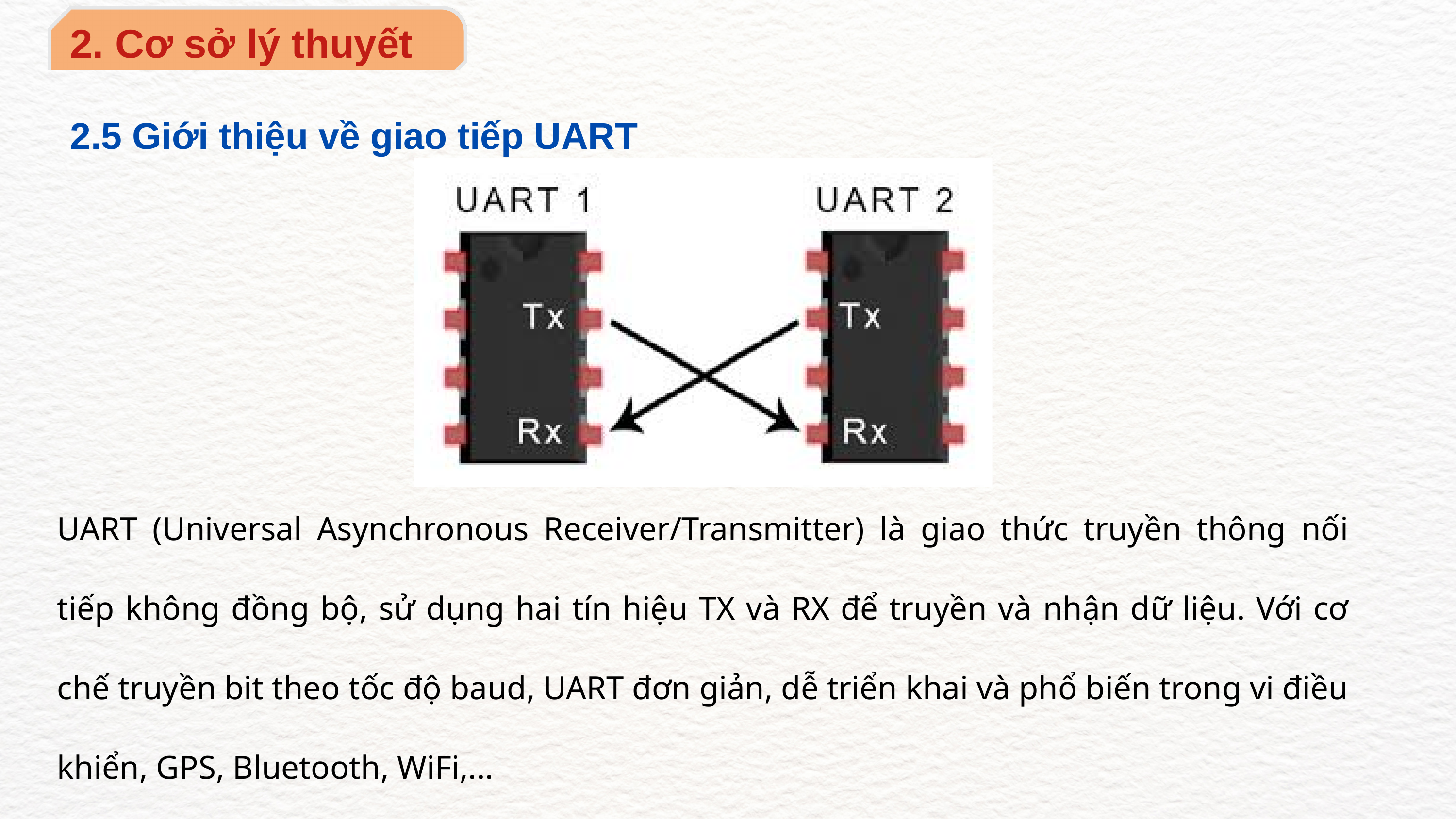

2. Cơ sở lý thuyết
2.5 Giới thiệu về giao tiếp UART

UART (Universal Asynchronous Receiver/Transmitter) là giao thức truyền thông nối tiếp không đồng bộ, sử dụng hai tín hiệu TX và RX để truyền và nhận dữ liệu. Với cơ chế truyền bit theo tốc độ baud, UART đơn giản, dễ triển khai và phổ biến trong vi điều khiển, GPS, Bluetooth, WiFi,...